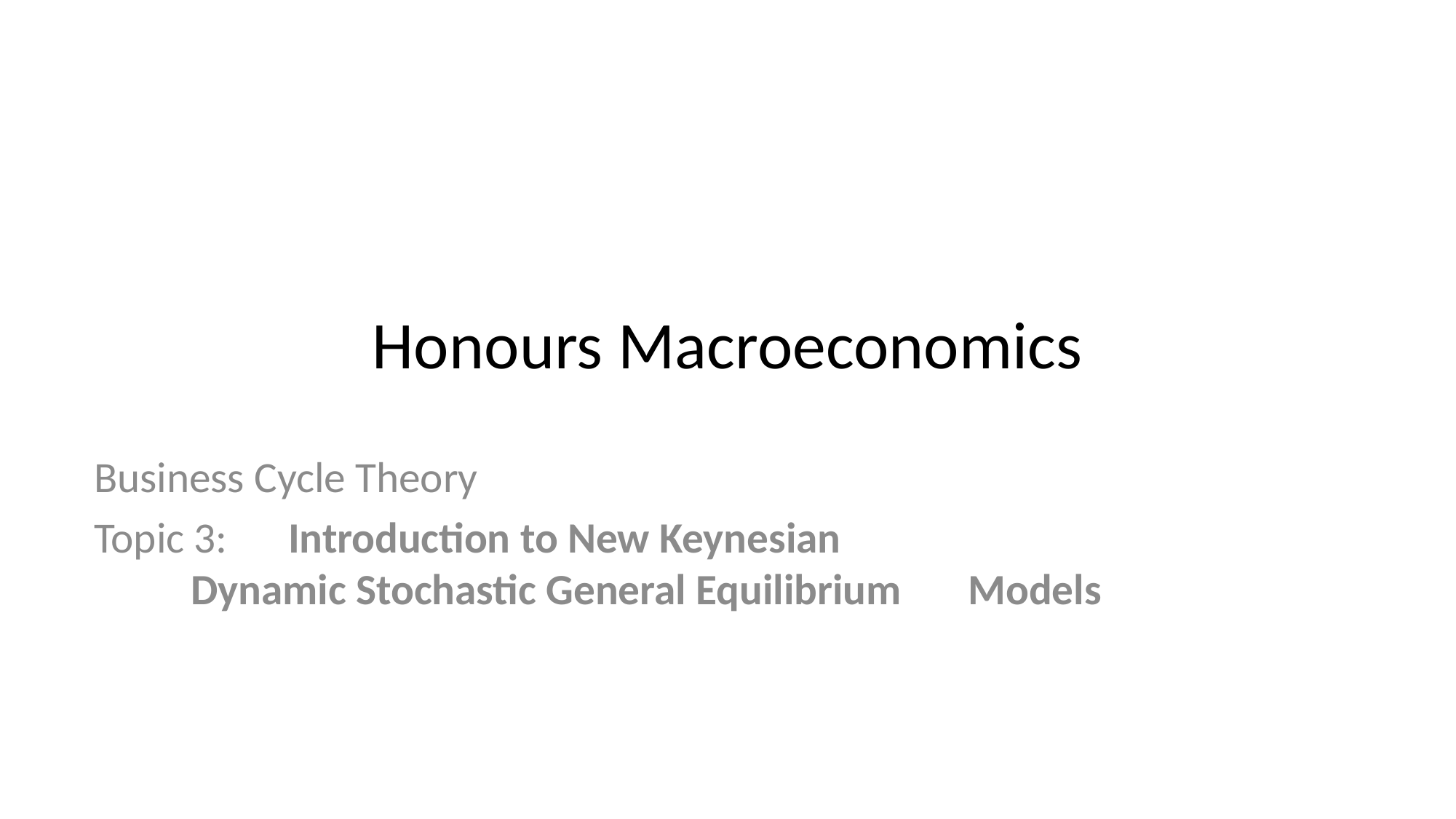

# Honours Macroeconomics
Business Cycle Theory
Topic 3: 	Introduction to New Keynesian
		Dynamic Stochastic General Equilibrium 			Models